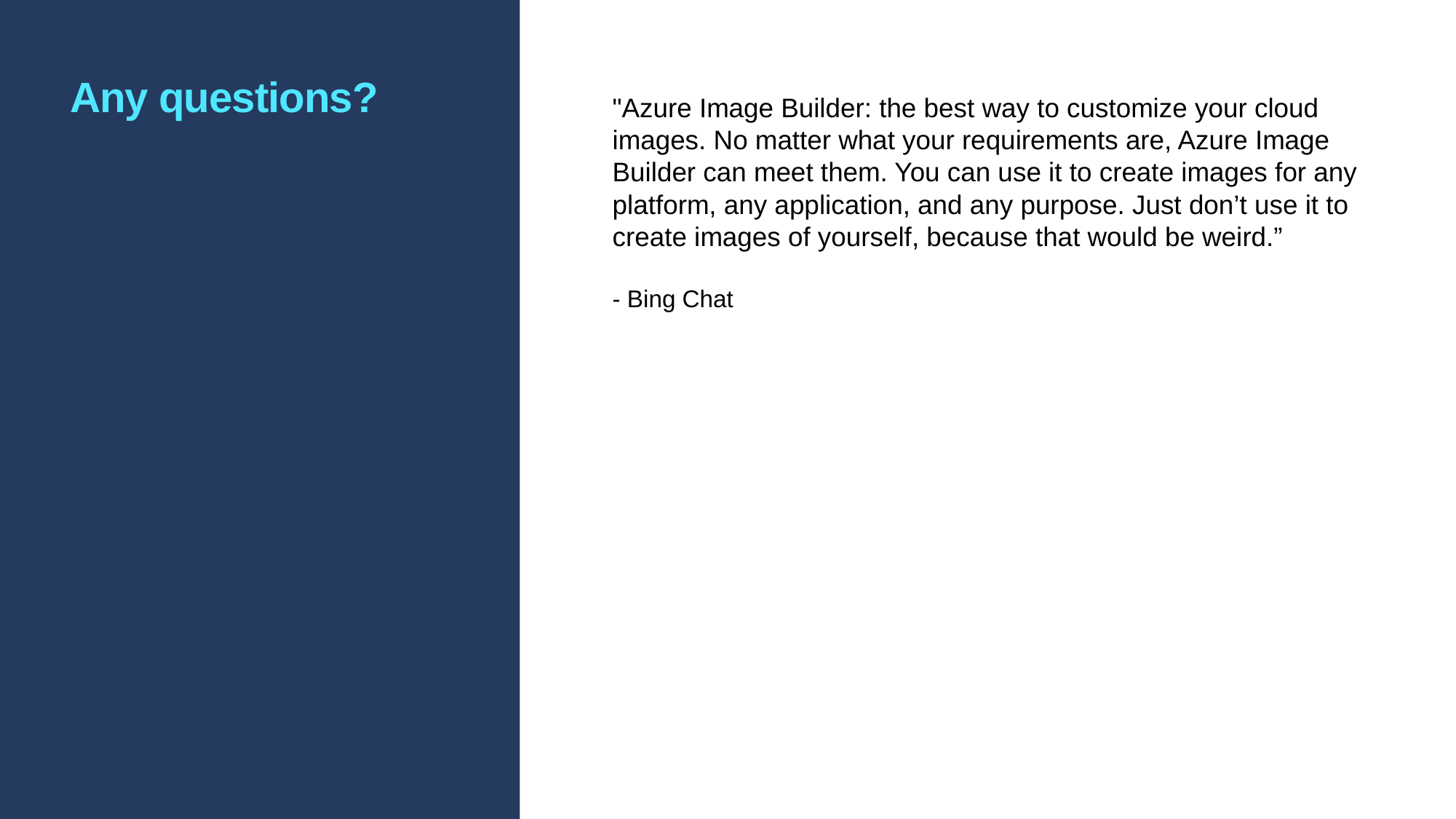

# Any questions?
"Azure Image Builder: the best way to customize your cloud images. No matter what your requirements are, Azure Image Builder can meet them. You can use it to create images for any platform, any application, and any purpose. Just don’t use it to create images of yourself, because that would be weird.”

- Bing Chat